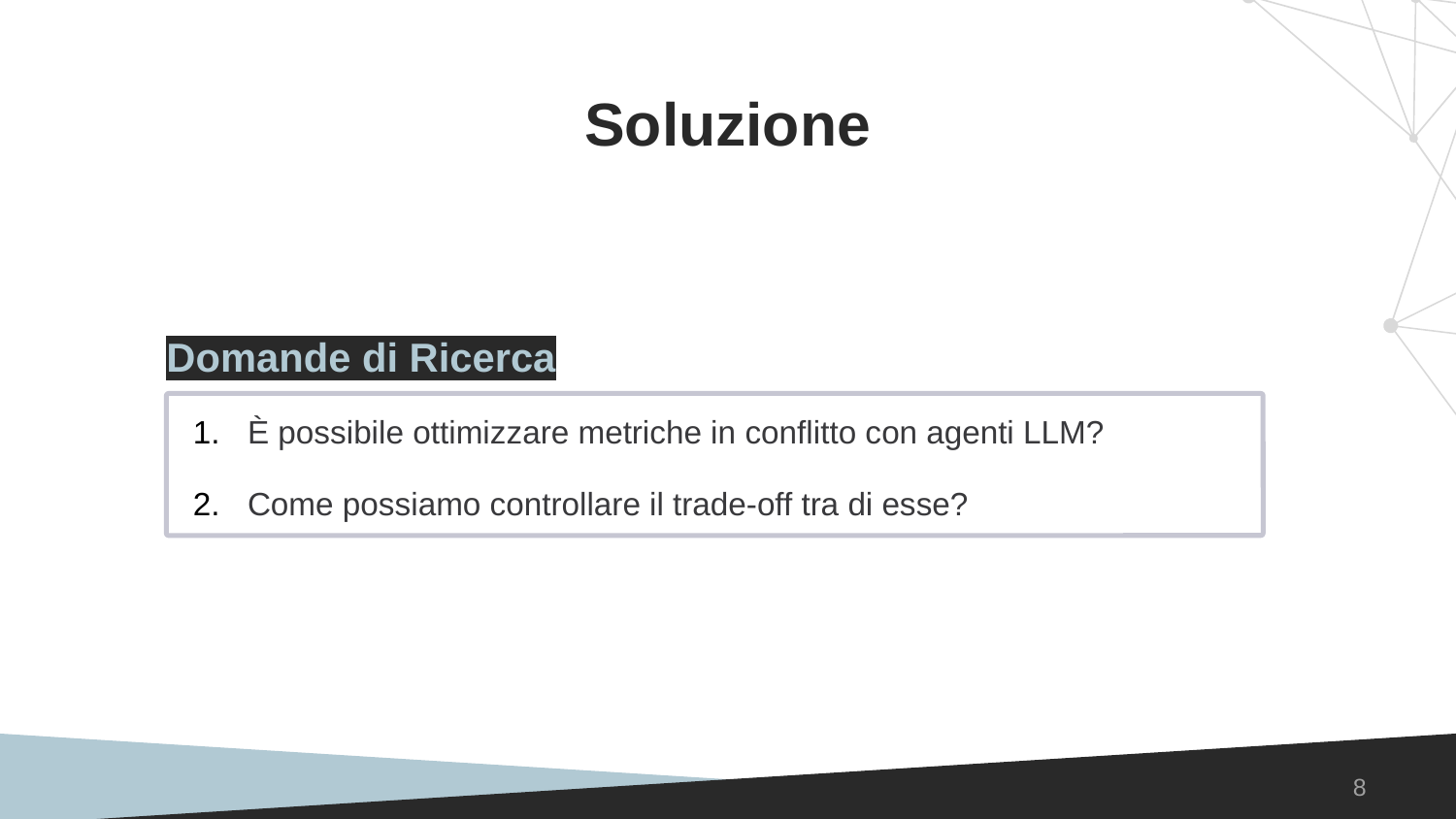

# Soluzione
Domande di Ricerca
È possibile ottimizzare metriche in conflitto con agenti LLM?

Come possiamo controllare il trade-off tra di esse?
8